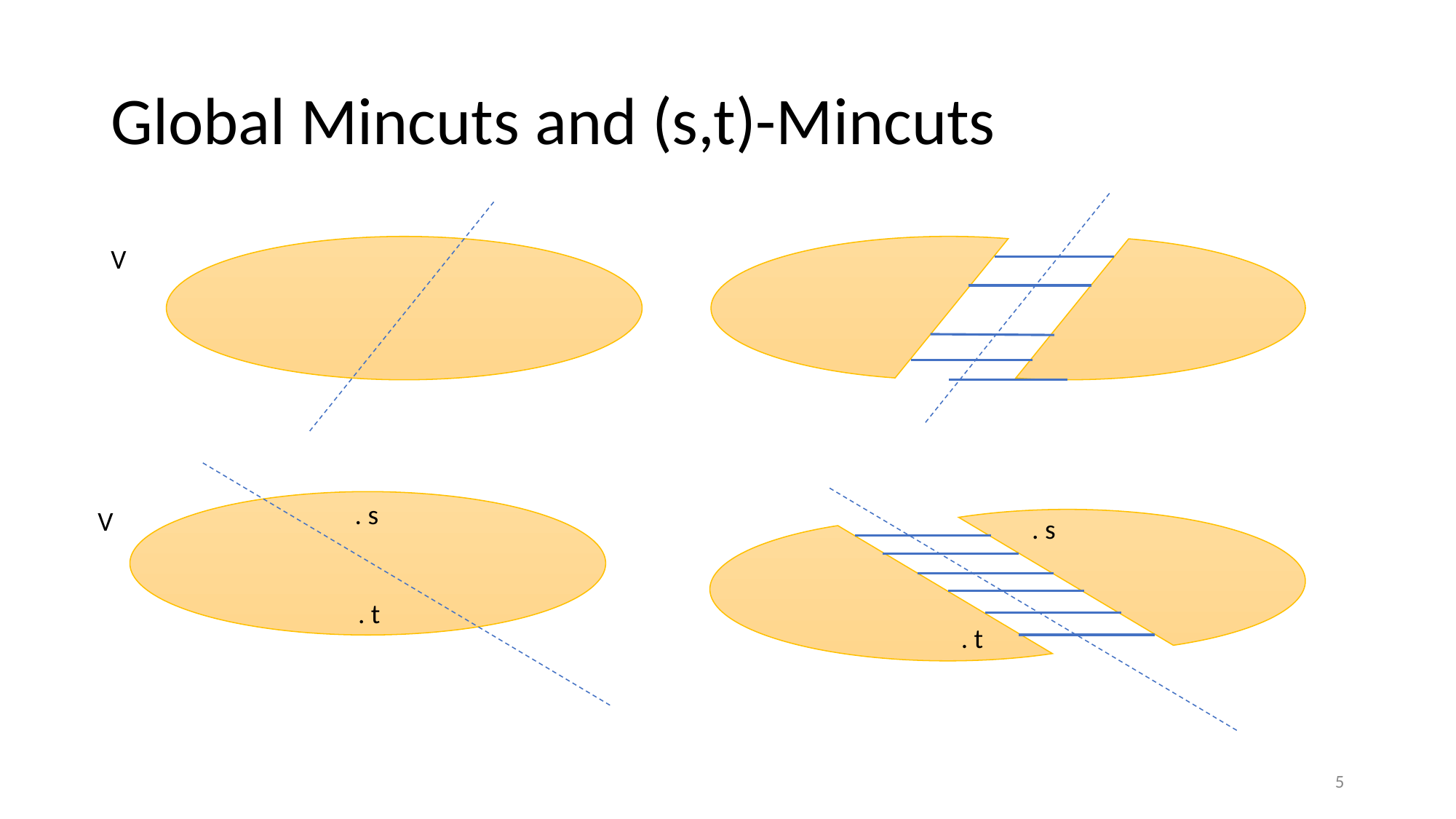

# Global Mincuts and (s,t)-Mincuts
V

. s
V
. s

. t
. t
5